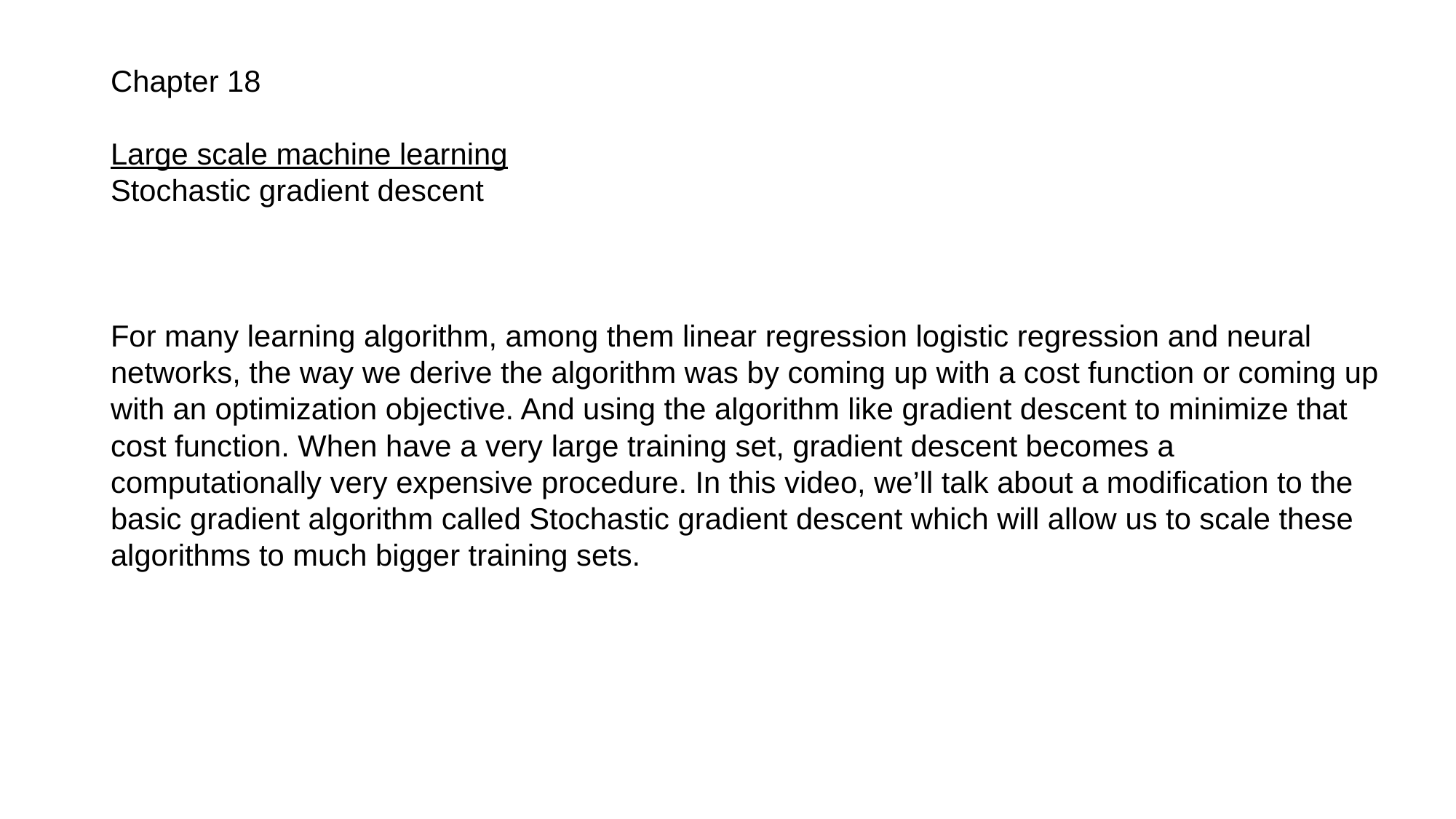

Chapter 18

Large scale machine learning
Stochastic gradient descent

For many learning algorithm, among them linear regression logistic regression and neural networks, the way we derive the algorithm was by coming up with a cost function or coming up with an optimization objective. And using the algorithm like gradient descent to minimize that cost function. When have a very large training set, gradient descent becomes a computationally very expensive procedure. In this video, we’ll talk about a modification to the basic gradient algorithm called Stochastic gradient descent which will allow us to scale these algorithms to much bigger training sets.